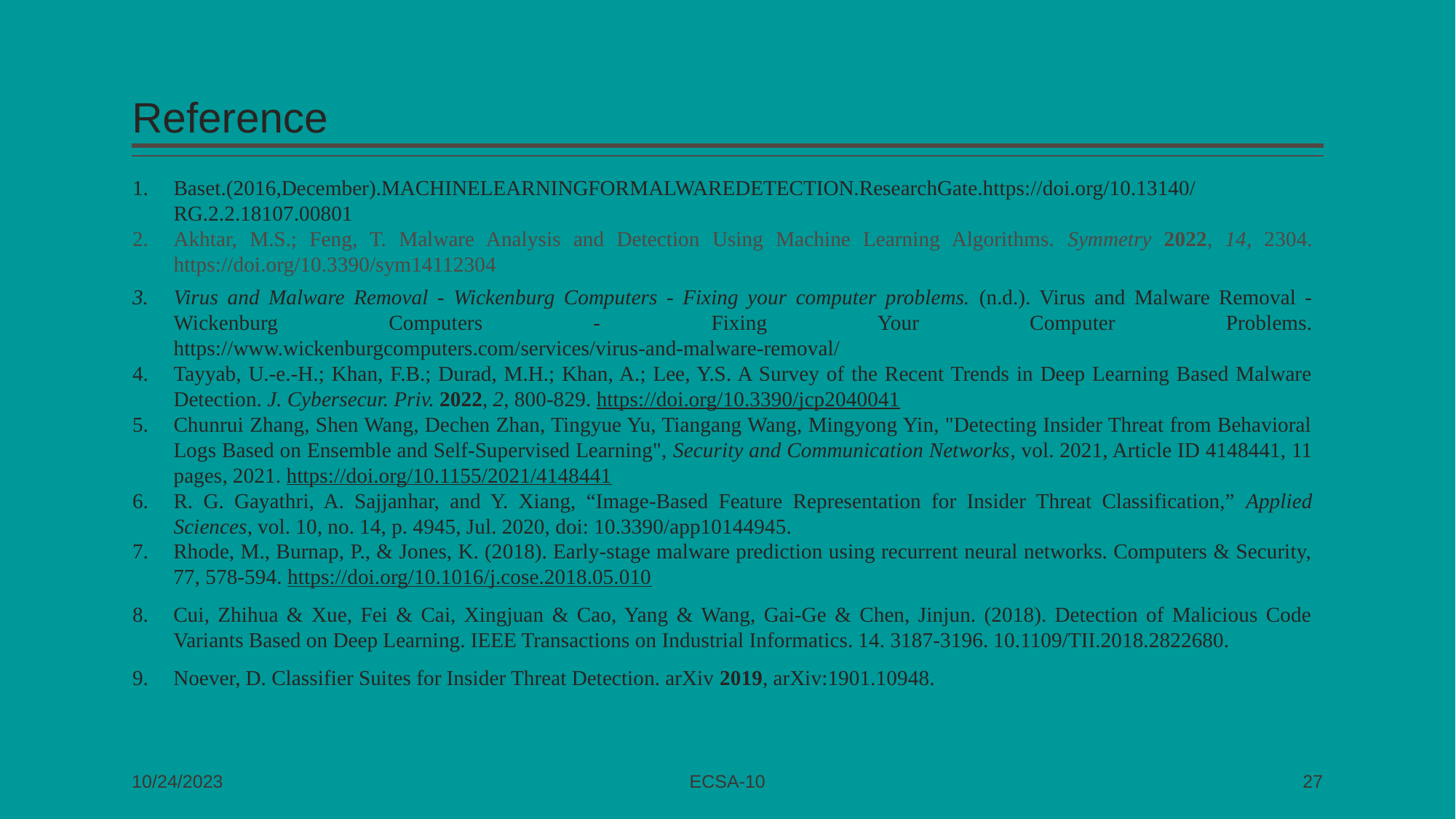

# Reference
Baset.(2016,December).MACHINELEARNINGFORMALWAREDETECTION.ResearchGate.https://doi.org/10.13140/RG.2.2.18107.00801
Akhtar, M.S.; Feng, T. Malware Analysis and Detection Using Machine Learning Algorithms. Symmetry 2022, 14, 2304. https://doi.org/10.3390/sym14112304
Virus and Malware Removal - Wickenburg Computers - Fixing your computer problems. (n.d.). Virus and Malware Removal - Wickenburg Computers - Fixing Your Computer Problems. https://www.wickenburgcomputers.com/services/virus-and-malware-removal/
Tayyab, U.-e.-H.; Khan, F.B.; Durad, M.H.; Khan, A.; Lee, Y.S. A Survey of the Recent Trends in Deep Learning Based Malware Detection. J. Cybersecur. Priv. 2022, 2, 800-829. https://doi.org/10.3390/jcp2040041
Chunrui Zhang, Shen Wang, Dechen Zhan, Tingyue Yu, Tiangang Wang, Mingyong Yin, "Detecting Insider Threat from Behavioral Logs Based on Ensemble and Self-Supervised Learning", Security and Communication Networks, vol. 2021, Article ID 4148441, 11 pages, 2021. https://doi.org/10.1155/2021/4148441
R. G. Gayathri, A. Sajjanhar, and Y. Xiang, “Image-Based Feature Representation for Insider Threat Classification,” Applied Sciences, vol. 10, no. 14, p. 4945, Jul. 2020, doi: 10.3390/app10144945.
Rhode, M., Burnap, P., & Jones, K. (2018). Early-stage malware prediction using recurrent neural networks. Computers & Security, 77, 578-594. https://doi.org/10.1016/j.cose.2018.05.010
Cui, Zhihua & Xue, Fei & Cai, Xingjuan & Cao, Yang & Wang, Gai-Ge & Chen, Jinjun. (2018). Detection of Malicious Code Variants Based on Deep Learning. IEEE Transactions on Industrial Informatics. 14. 3187-3196. 10.1109/TII.2018.2822680.
Noever, D. Classifier Suites for Insider Threat Detection. arXiv 2019, arXiv:1901.10948.

ECSA-10
10/24/2023
27